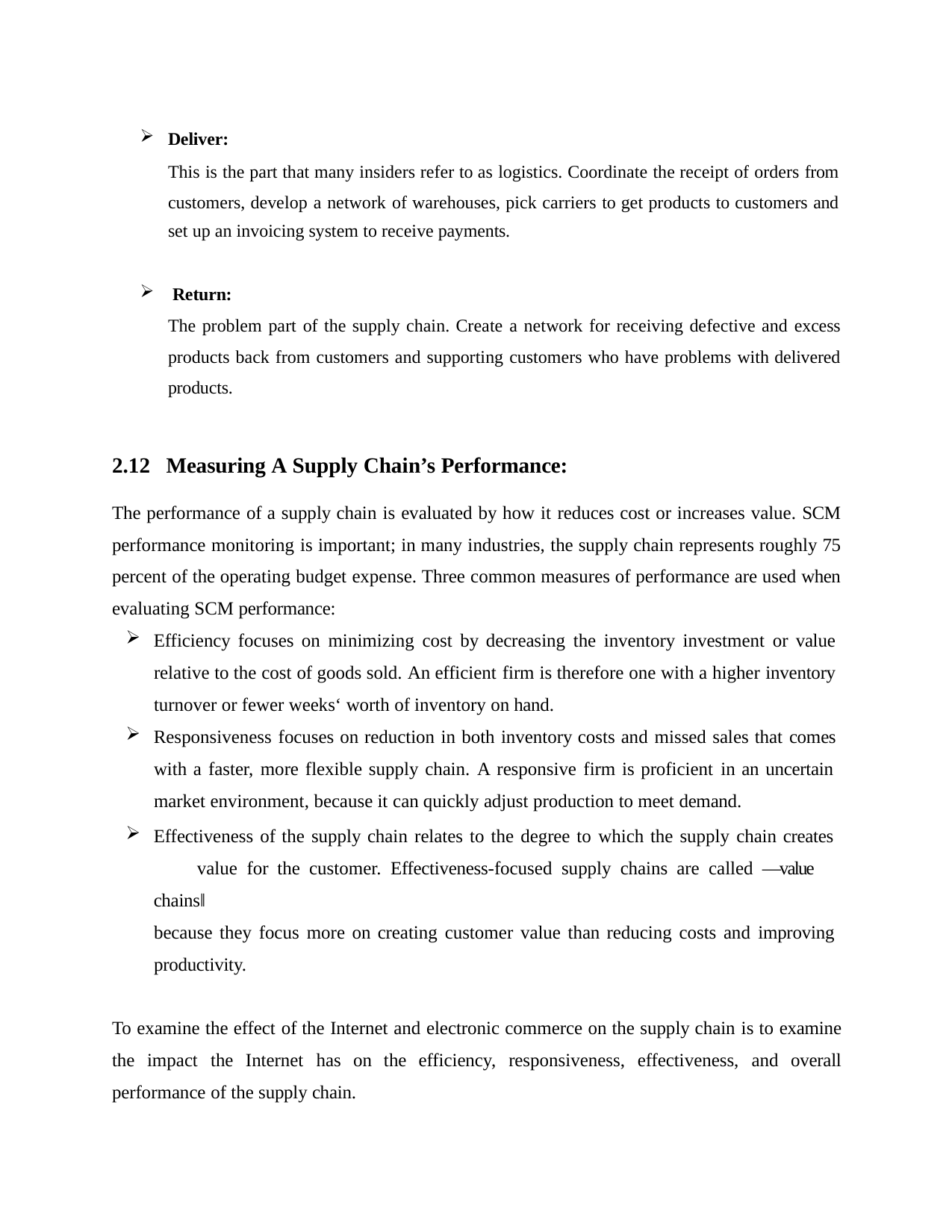

Deliver:
This is the part that many insiders refer to as logistics. Coordinate the receipt of orders from customers, develop a network of warehouses, pick carriers to get products to customers and
set up an invoicing system to receive payments.

Return:
The problem part of the supply chain. Create a network for receiving defective and excess products back from customers and supporting customers who have problems with delivered products.
2.12  Measuring A Supply Chain’s Performance:
The performance of a supply chain is evaluated by how it reduces cost or increases value. SCM performance monitoring is important; in many industries, the supply chain represents roughly 75 percent of the operating budget expense. Three common measures of performance are used when evaluating SCM performance:
Efficiency focuses on minimizing cost by decreasing the inventory investment or value
relative to the cost of goods sold. An efficient firm is therefore one with a higher inventory turnover or fewer weeks‘ worth of inventory on hand.
Responsiveness focuses on reduction in both inventory costs and missed sales that comes
with a faster, more flexible supply chain. A responsive firm is proficient in an uncertain market environment, because it can quickly adjust production to meet demand.
Effectiveness of the supply chain relates to the degree to which the supply chain creates 	value for the customer. Effectiveness-focused supply chains are called ―value chains‖
because they focus more on creating customer value than reducing costs and improving productivity.

To examine the effect of the Internet and electronic commerce on the supply chain is to examine the impact the Internet has on the efficiency, responsiveness, effectiveness, and overall performance of the supply chain.